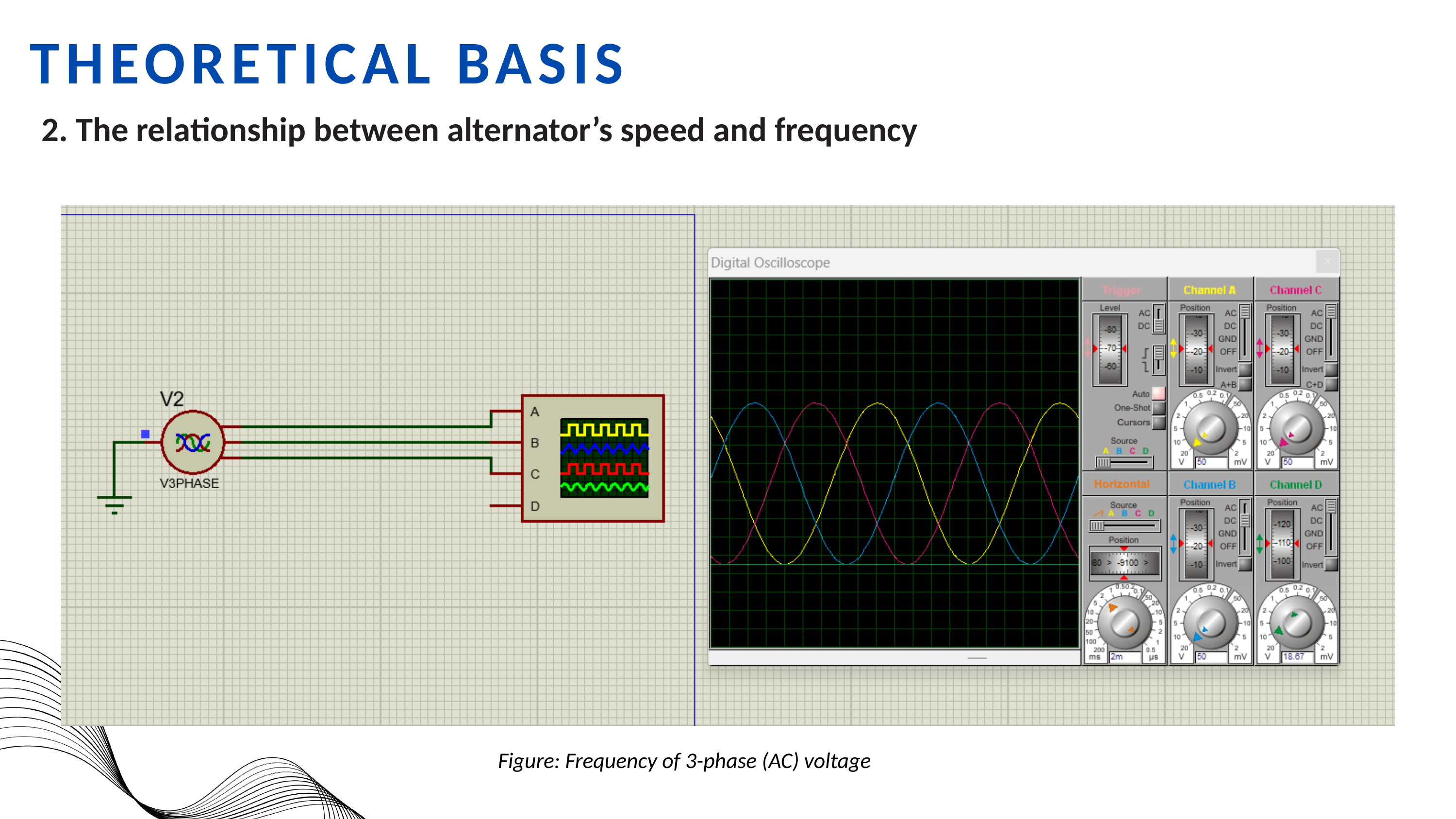

THEORETICAL BASIS
2. The relationship between alternator’s speed and frequency

 Figure: Frequency of 3-phase (AC) voltage